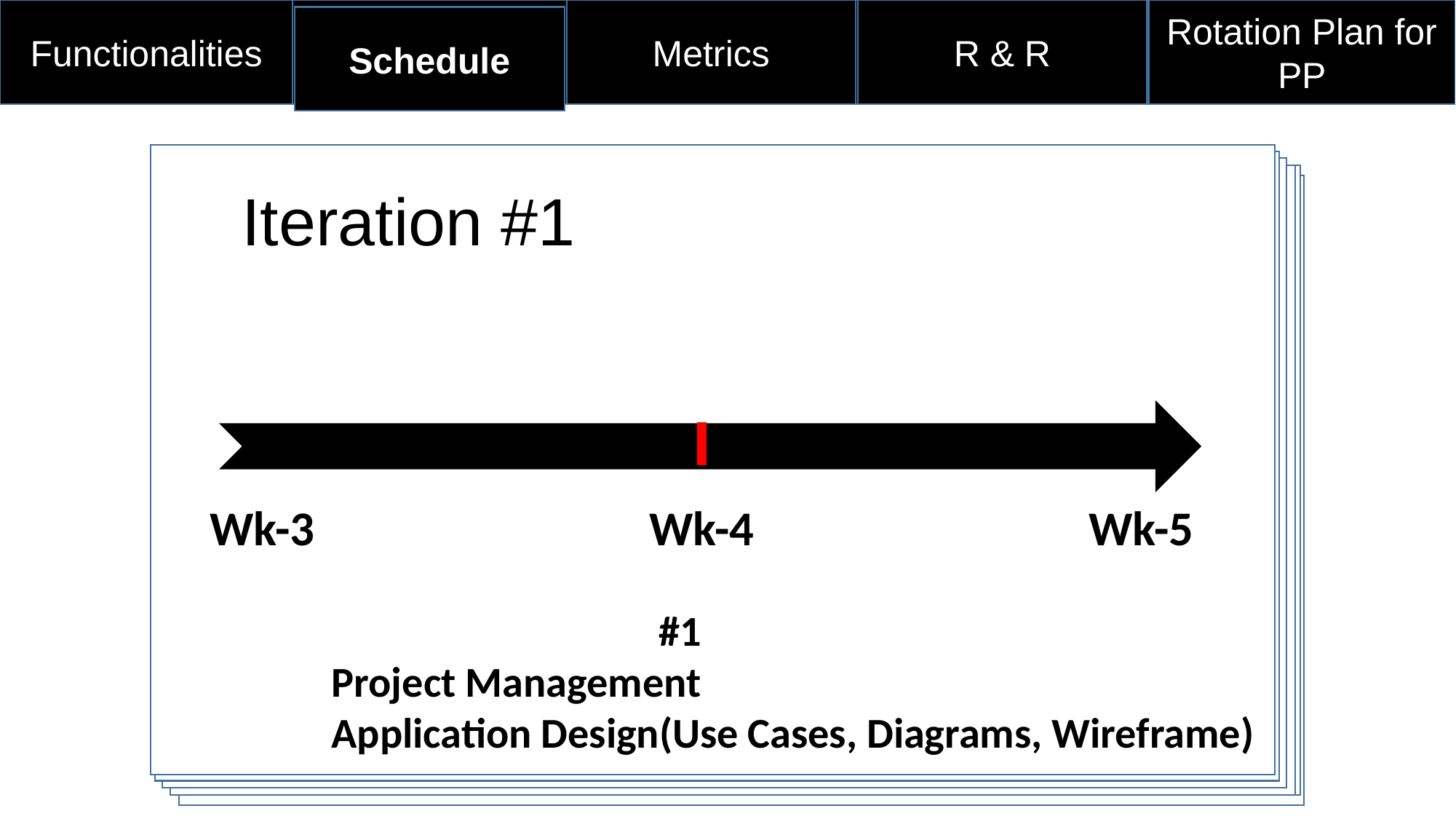

Functionalities
Metrics
R & R
Rotation Plan for PP
Schedule

# Iteration #1

| Wk-3 | Wk-4 | Wk-5 |
| --- | --- | --- |
			#1
Project Management
Application Design(Use Cases, Diagrams, Wireframe)